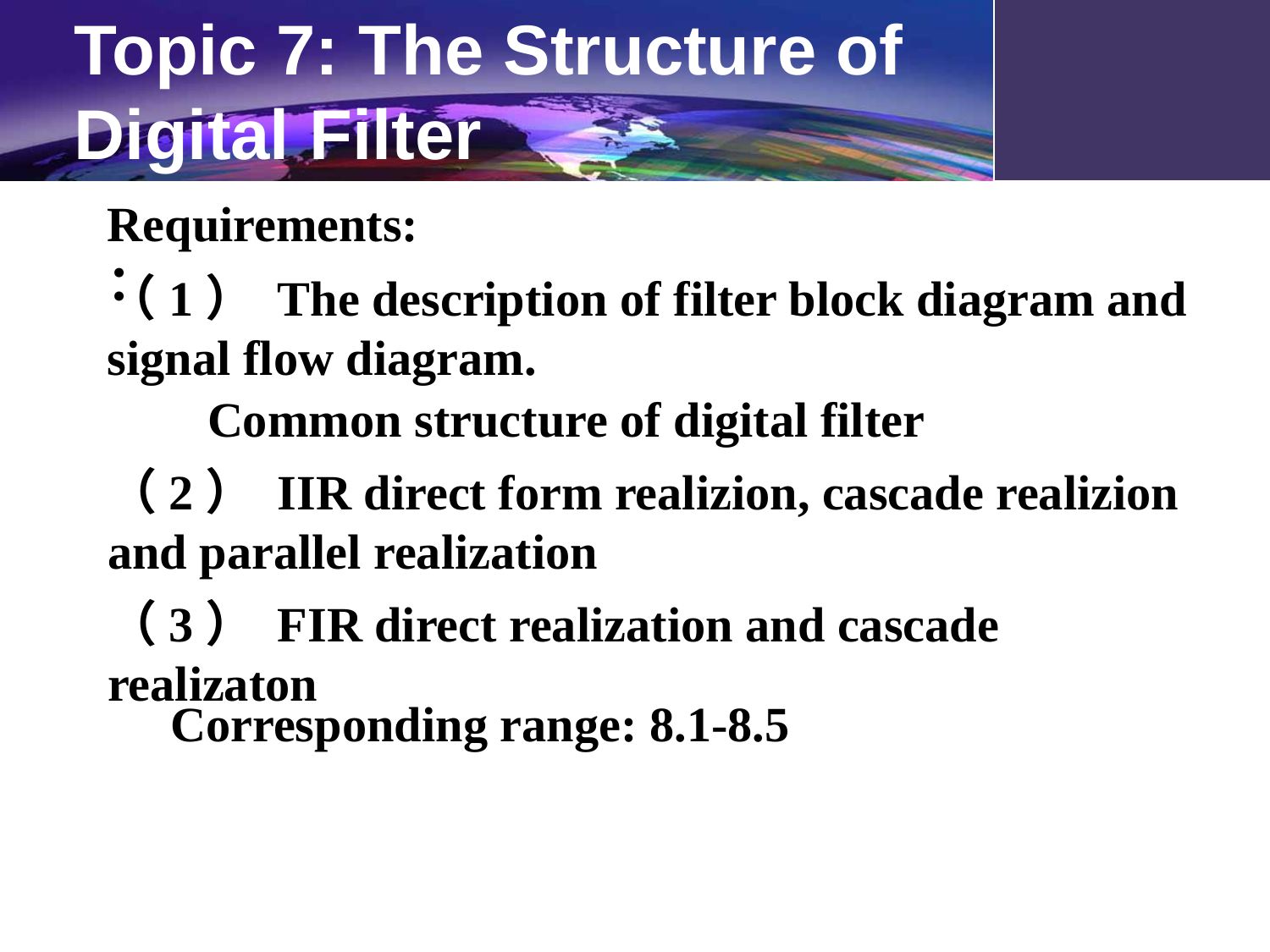

# Topic 7: The Structure of Digital Filter
Requirements: ：
（1） The description of filter block diagram and signal flow diagram.
Common structure of digital filter
（2） IIR direct form realizion, cascade realizion and parallel realization
（3） FIR direct realization and cascade realizaton
Corresponding range: 8.1-8.5